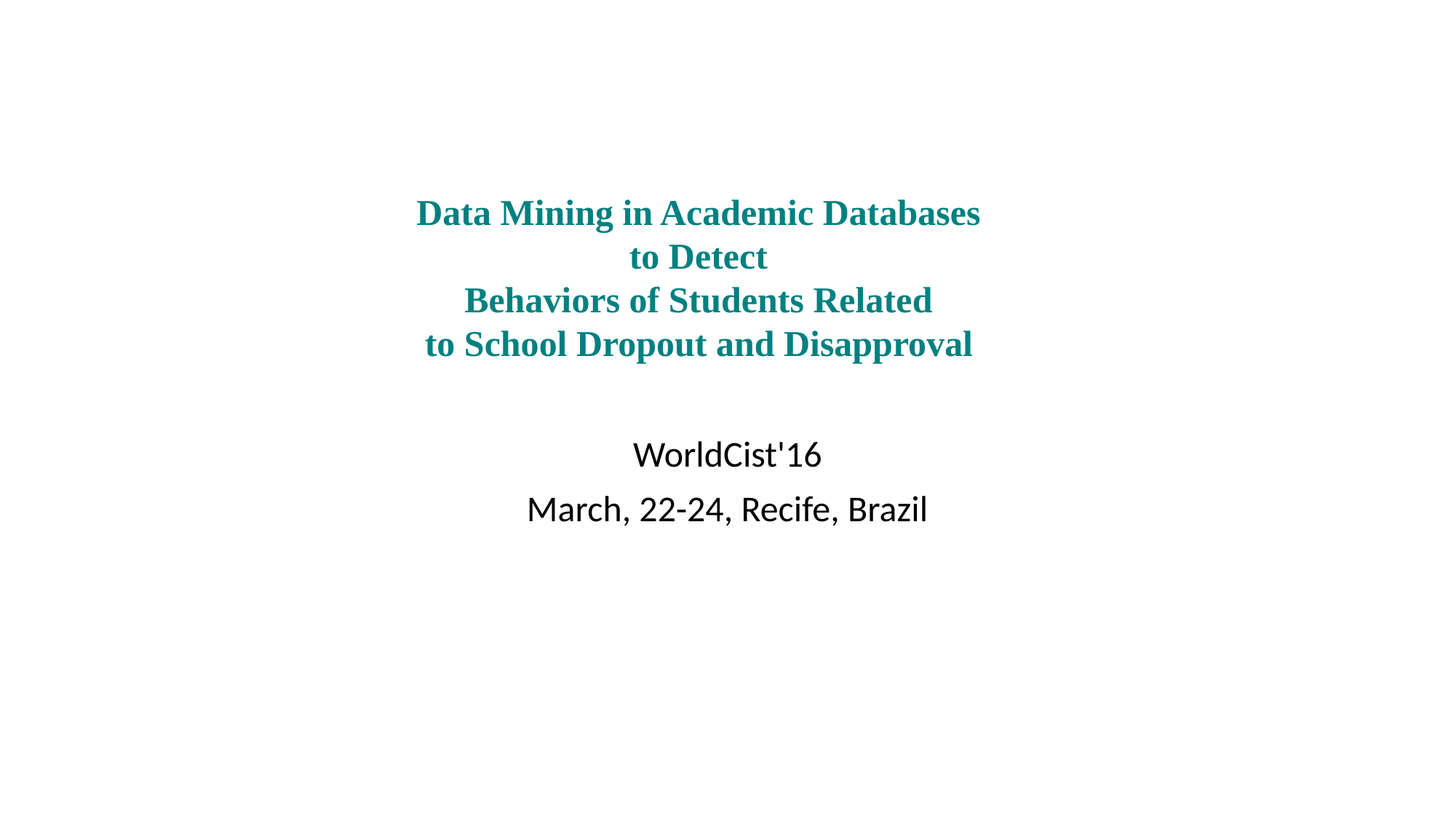

# Data Mining in Academic Databases to Detect Behaviors of Students Related to School Dropout and Disapproval
WorldCist'16
March, 22-24, Recife, Brazil